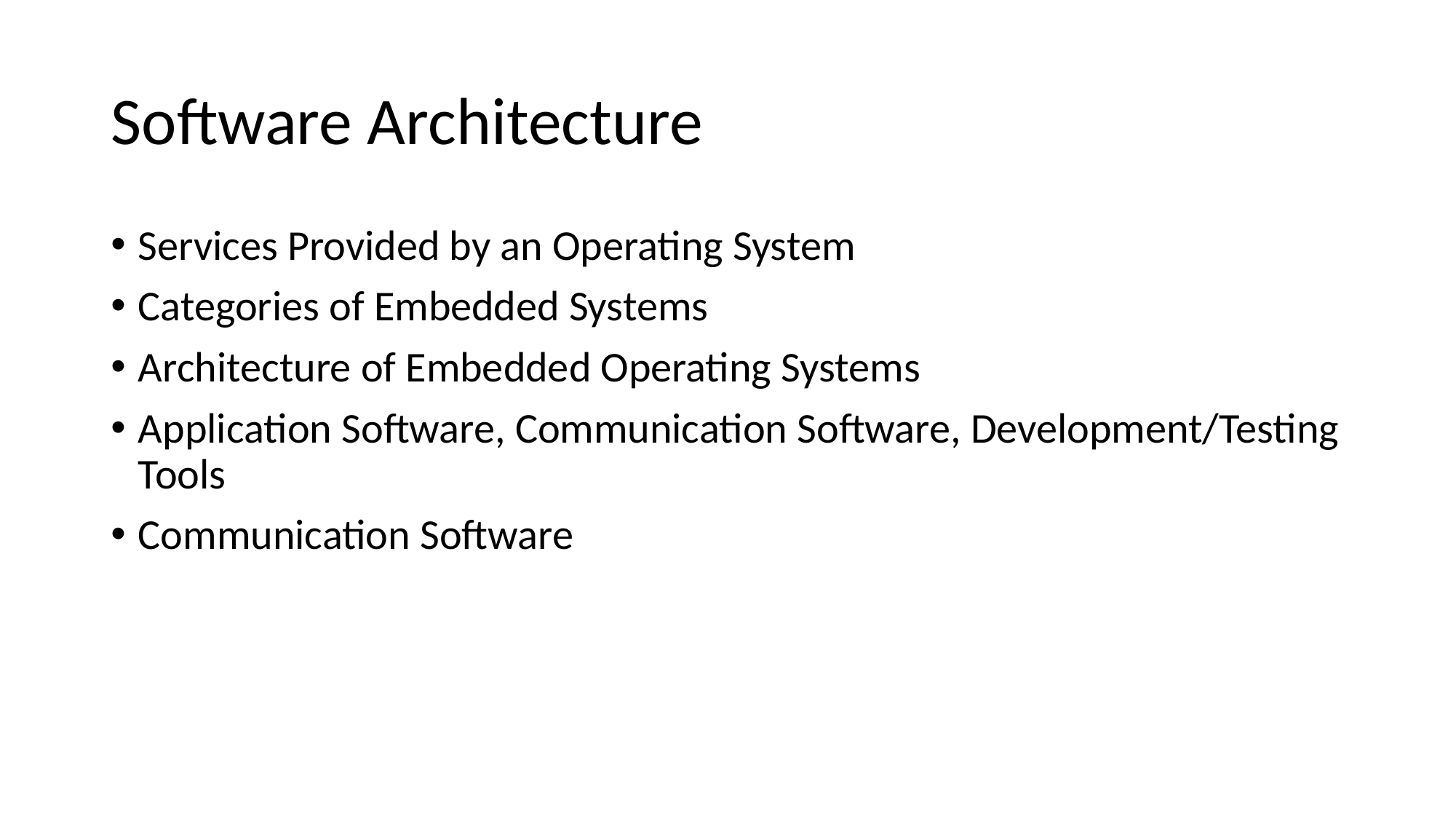

# Software Architecture
Services Provided by an Operating System
Categories of Embedded Systems
Architecture of Embedded Operating Systems
Application Software, Communication Software, Development/Testing Tools
Communication Software